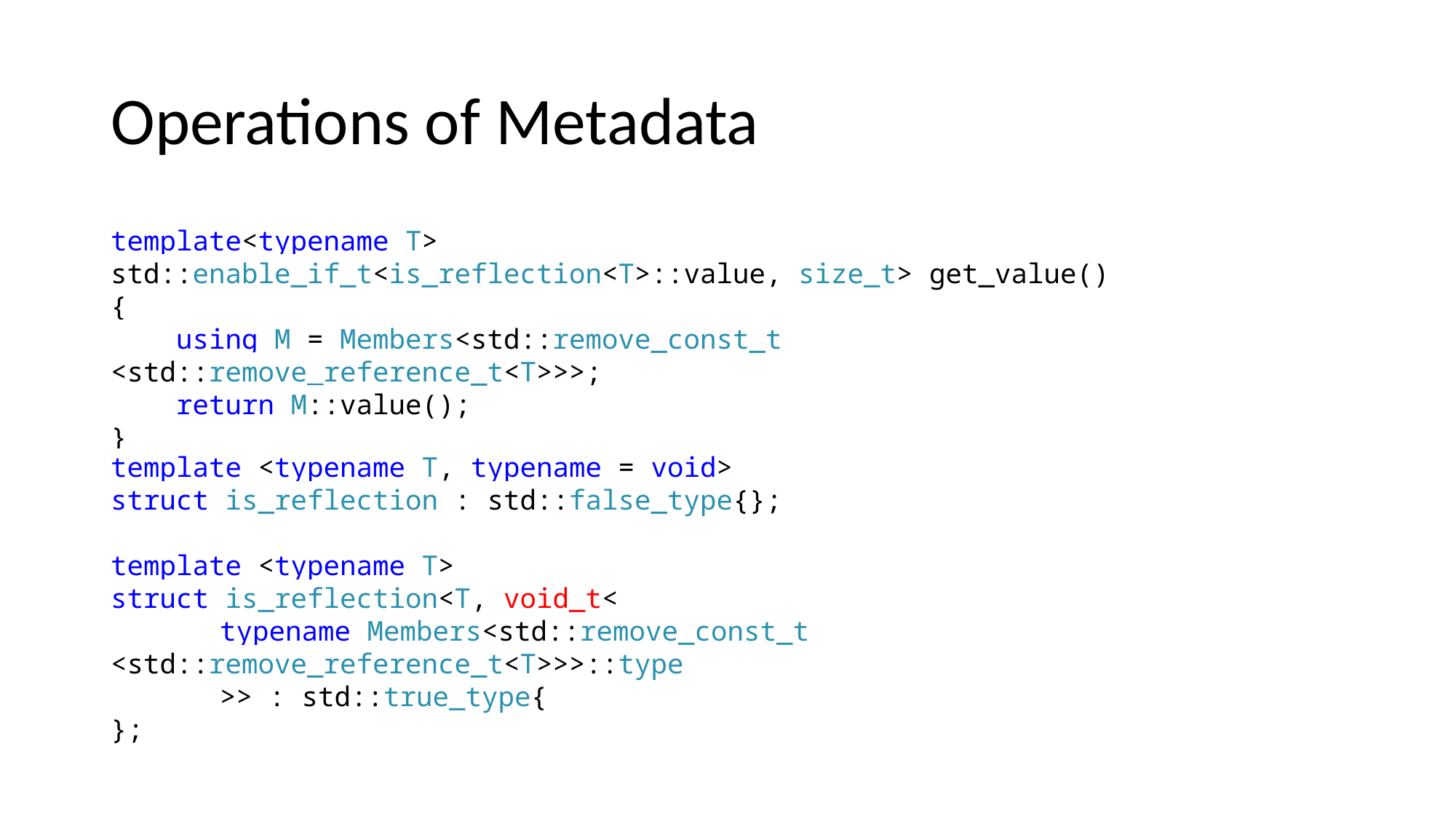

# Operations of Metadata

template<typename T>
std::enable_if_t<is_reflection<T>::value, size_t> get_value()
{
    using M = Members<std::remove_const_t <std::remove_reference_t<T>>>;
    return M::value();
}
template <typename T, typename = void>
struct is_reflection : std::false_type{};

template <typename T>
struct is_reflection<T, void_t<
	typename Members<std::remove_const_t <std::remove_reference_t<T>>>::type
	>> : std::true_type{
};